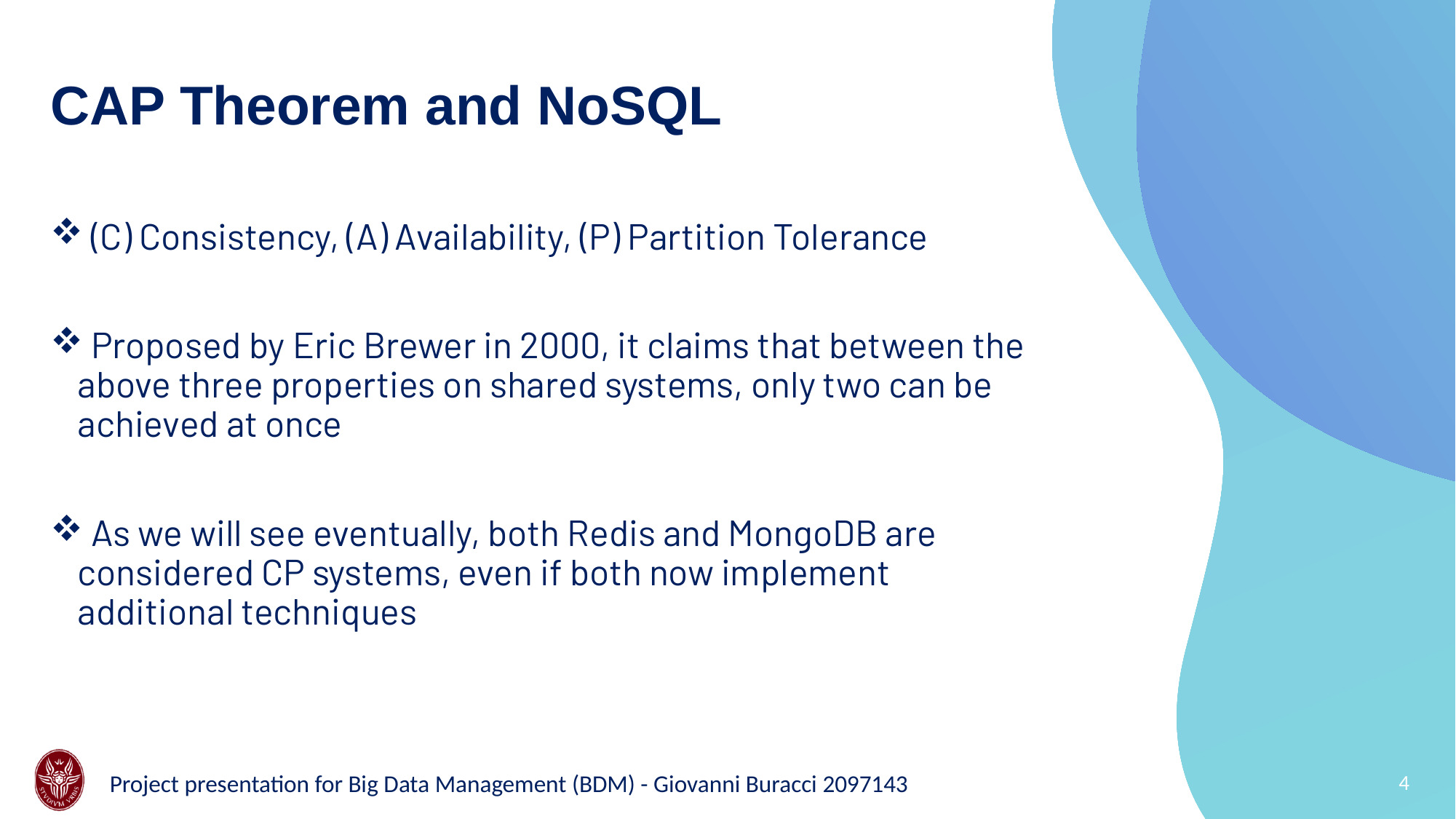

# CAP Theorem and NoSQL
 (C) Consistency, (A) Availability, (P) Partition Tolerance

 Proposed by Eric Brewer in 2000, it claims that between the above three properties on shared systems, only two can be achieved at once

 As we will see eventually, both Redis and MongoDB are considered CP systems, even if both now implement additional techniques
Project presentation for Big Data Management (BDM) - Giovanni Buracci 2097143
4